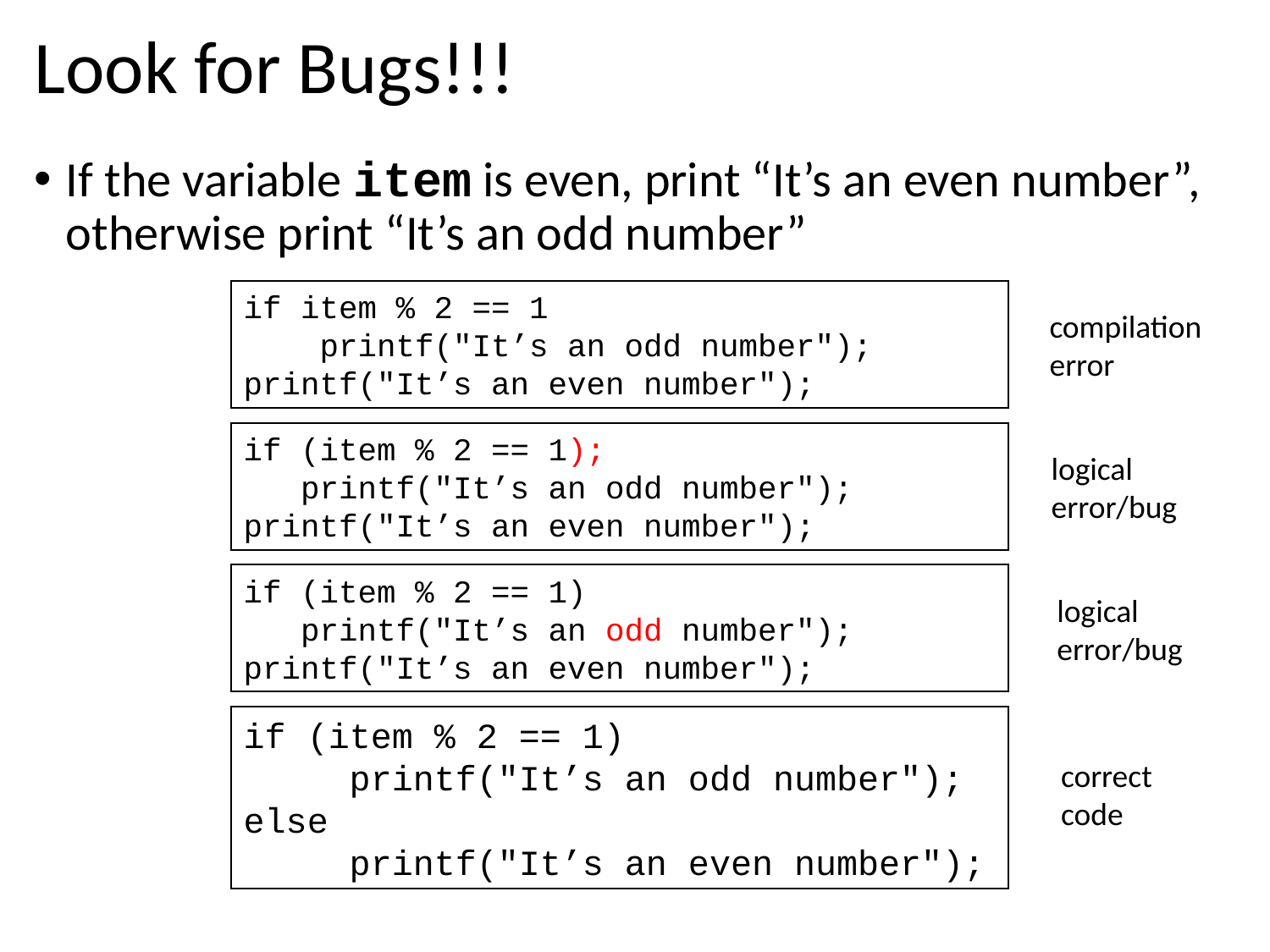

# Look for Bugs!!!
If the variable item is even, print “It’s an even number”, otherwise print “It’s an odd number”
if item % 2 == 1
    printf("It’s an odd number");
printf("It’s an even number");
compilation
error
if (item % 2 == 1);
   printf("It’s an odd number");
printf("It’s an even number");
logical
error/bug
if (item % 2 == 1)
   printf("It’s an odd number");
printf("It’s an even number");
logical
error/bug
if (item % 2 == 1)
     printf("It’s an odd number");
else
     printf("It’s an even number");
correct
code